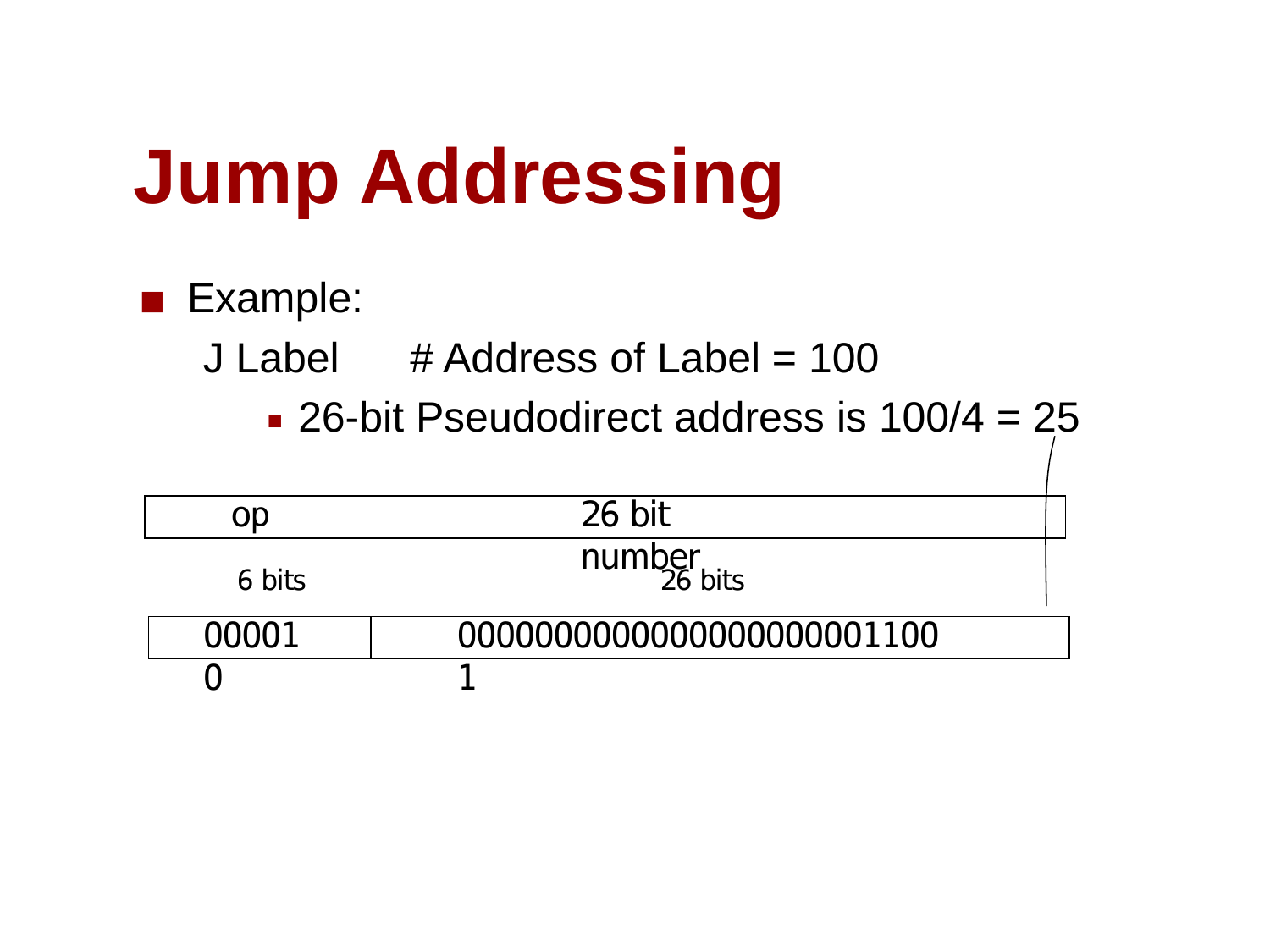

# Jump Addressing
Example:
J Label      # Address of Label = 100
26-bit Pseudodirect address is 100/4 = 25

op
26 bit number

6 bits                                         26 bits
000010
00000000000000000000011001